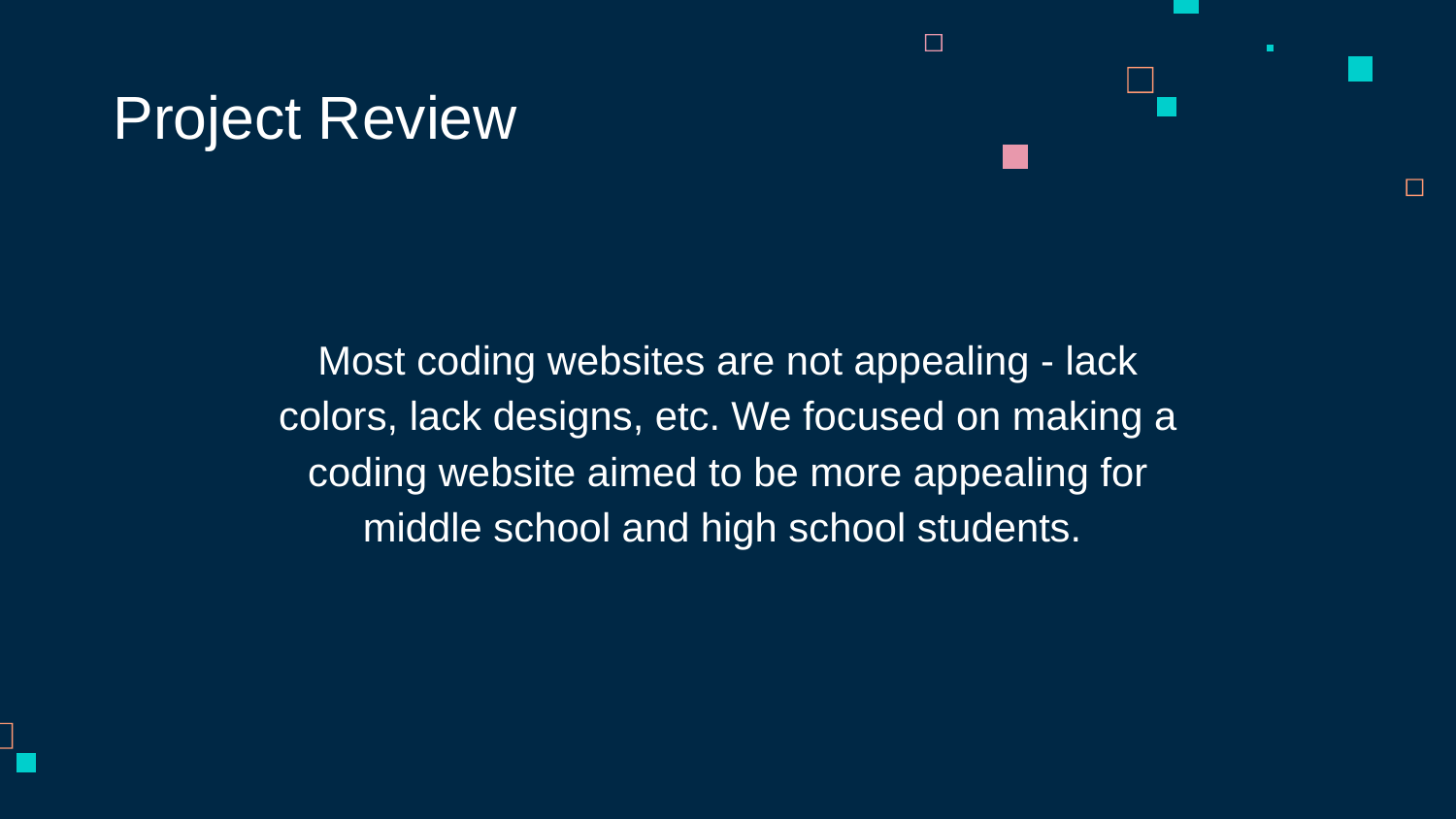

# Project Review
Most coding websites are not appealing - lack colors, lack designs, etc. We focused on making a coding website aimed to be more appealing for middle school and high school students.